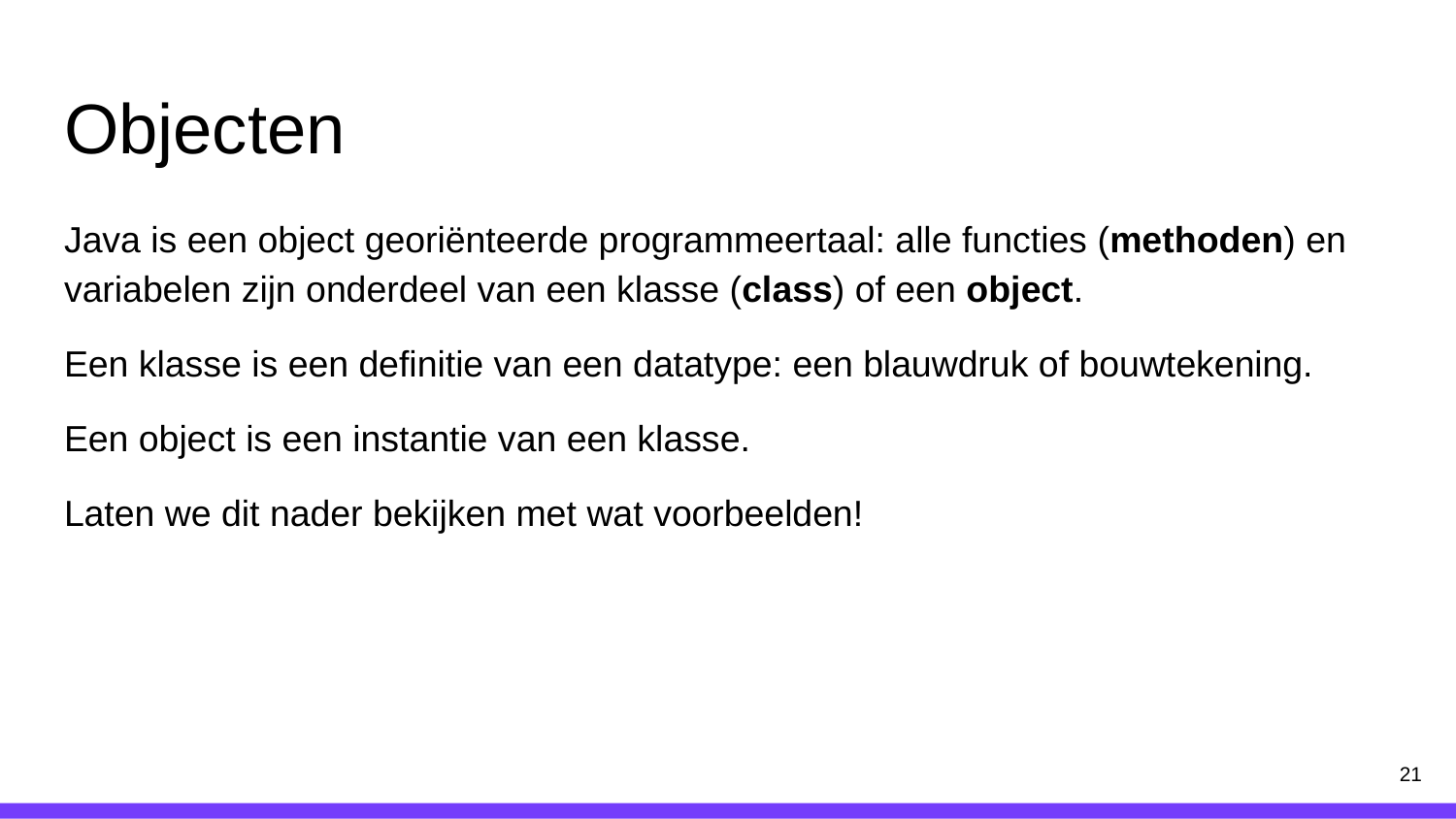

# Objecten
Java is een object georiënteerde programmeertaal: alle functies (methoden) en variabelen zijn onderdeel van een klasse (class) of een object.
Een klasse is een definitie van een datatype: een blauwdruk of bouwtekening.
Een object is een instantie van een klasse.
Laten we dit nader bekijken met wat voorbeelden!

21